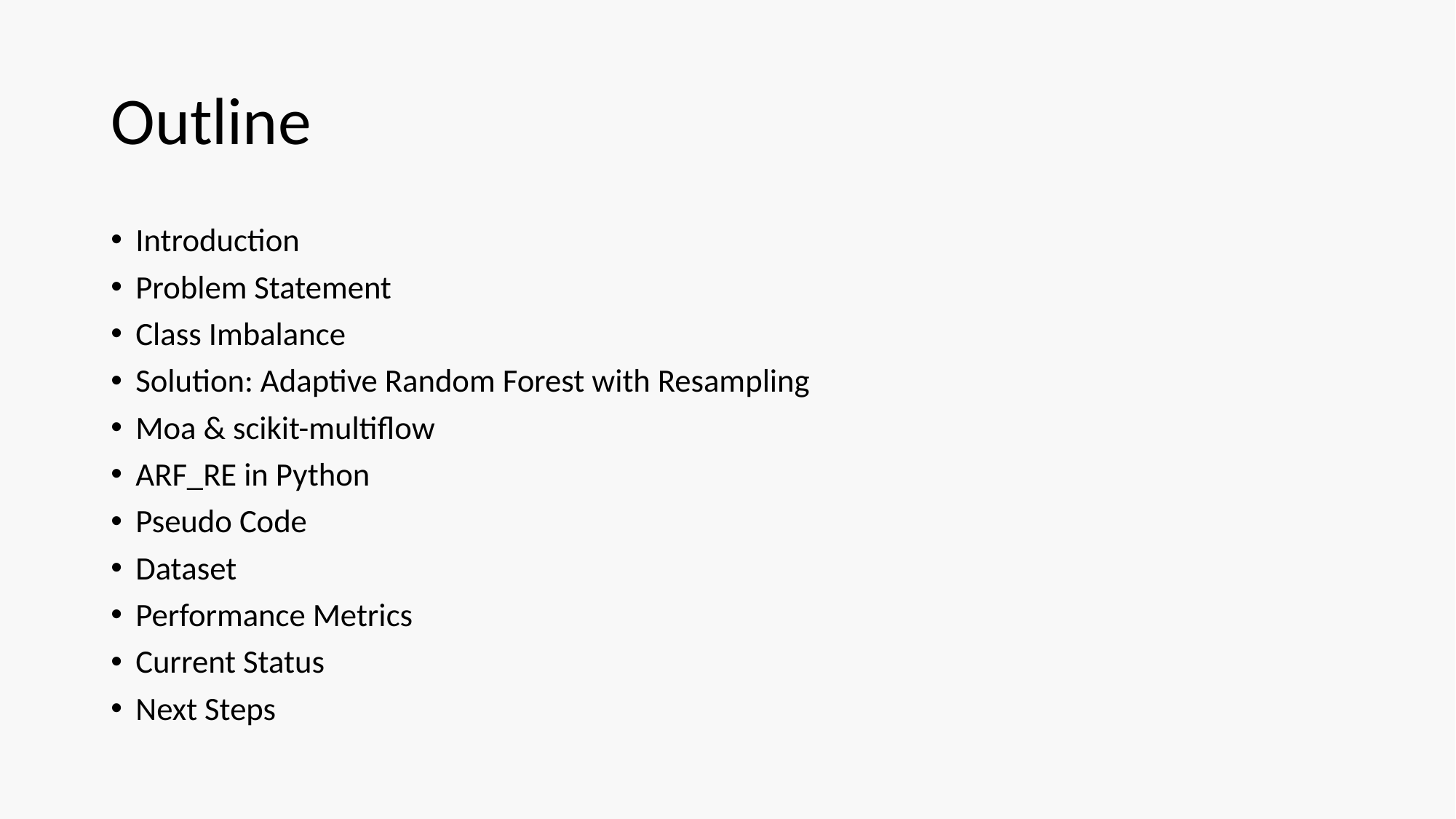

# Outline
Introduction
Problem Statement
Class Imbalance
Solution: Adaptive Random Forest with Resampling
Moa & scikit-multiflow
ARF_RE in Python
Pseudo Code
Dataset
Performance Metrics
Current Status
Next Steps